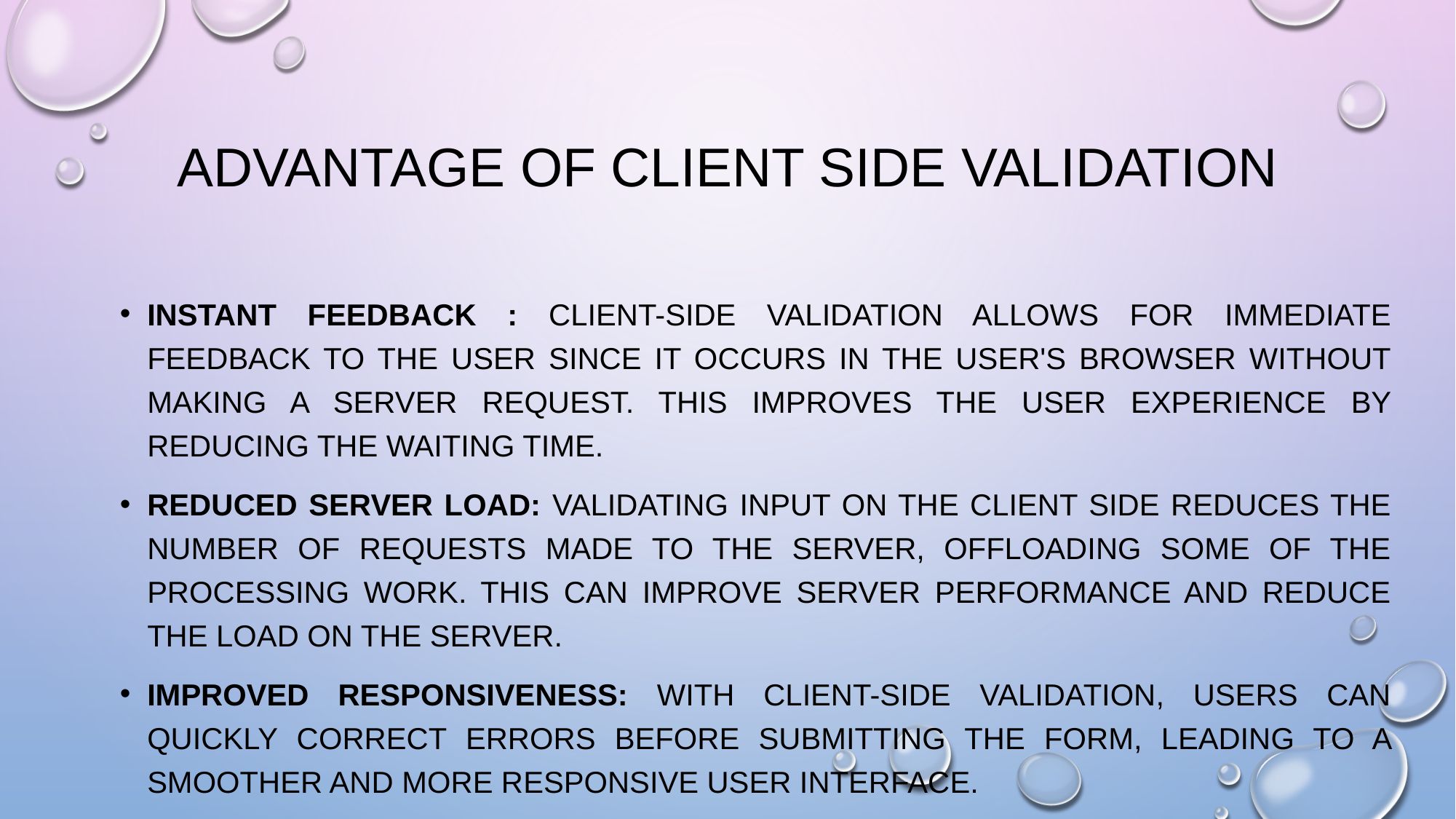

# Advantage of client side validation
Instant feedback : Client-side validation allows for immediate feedback to the user since it occurs in the user's browser without making a server request. This improves the user experience by reducing the waiting time.
Reduced server load: Validating input on the client side reduces the number of requests made to the server, offloading some of the processing work. This can improve server performance and reduce the load on the server.
Improved responsiveness: With client-side validation, users can quickly correct errors before submitting the form, leading to a smoother and more responsive user interface.